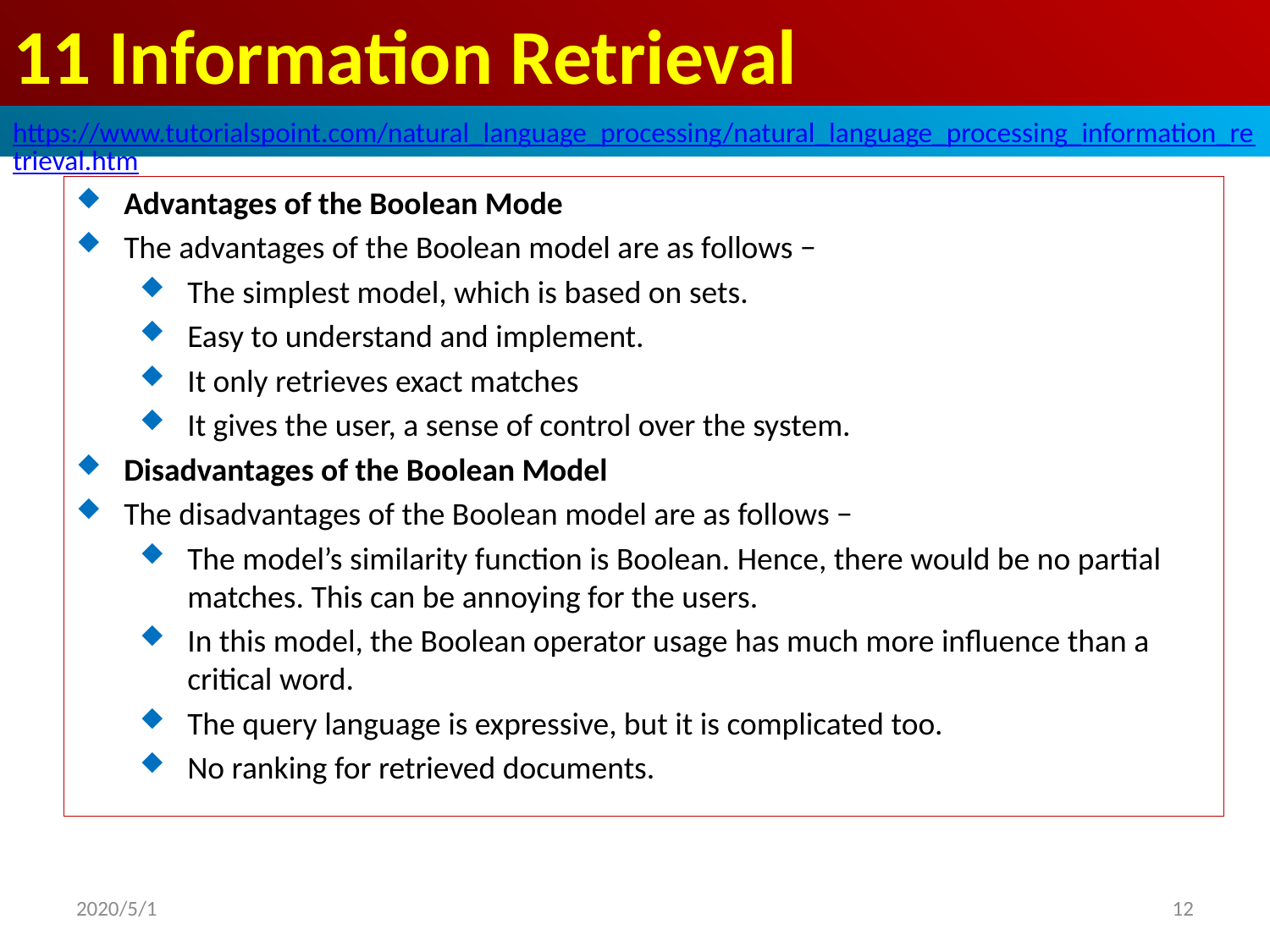

# 11 Information Retrieval
https://www.tutorialspoint.com/natural_language_processing/natural_language_processing_information_retrieval.htm
Advantages of the Boolean Mode
The advantages of the Boolean model are as follows −
The simplest model, which is based on sets.
Easy to understand and implement.
It only retrieves exact matches
It gives the user, a sense of control over the system.
Disadvantages of the Boolean Model
The disadvantages of the Boolean model are as follows −
The model’s similarity function is Boolean. Hence, there would be no partial matches. This can be annoying for the users.
In this model, the Boolean operator usage has much more influence than a critical word.
The query language is expressive, but it is complicated too.
No ranking for retrieved documents.
2020/5/1
12